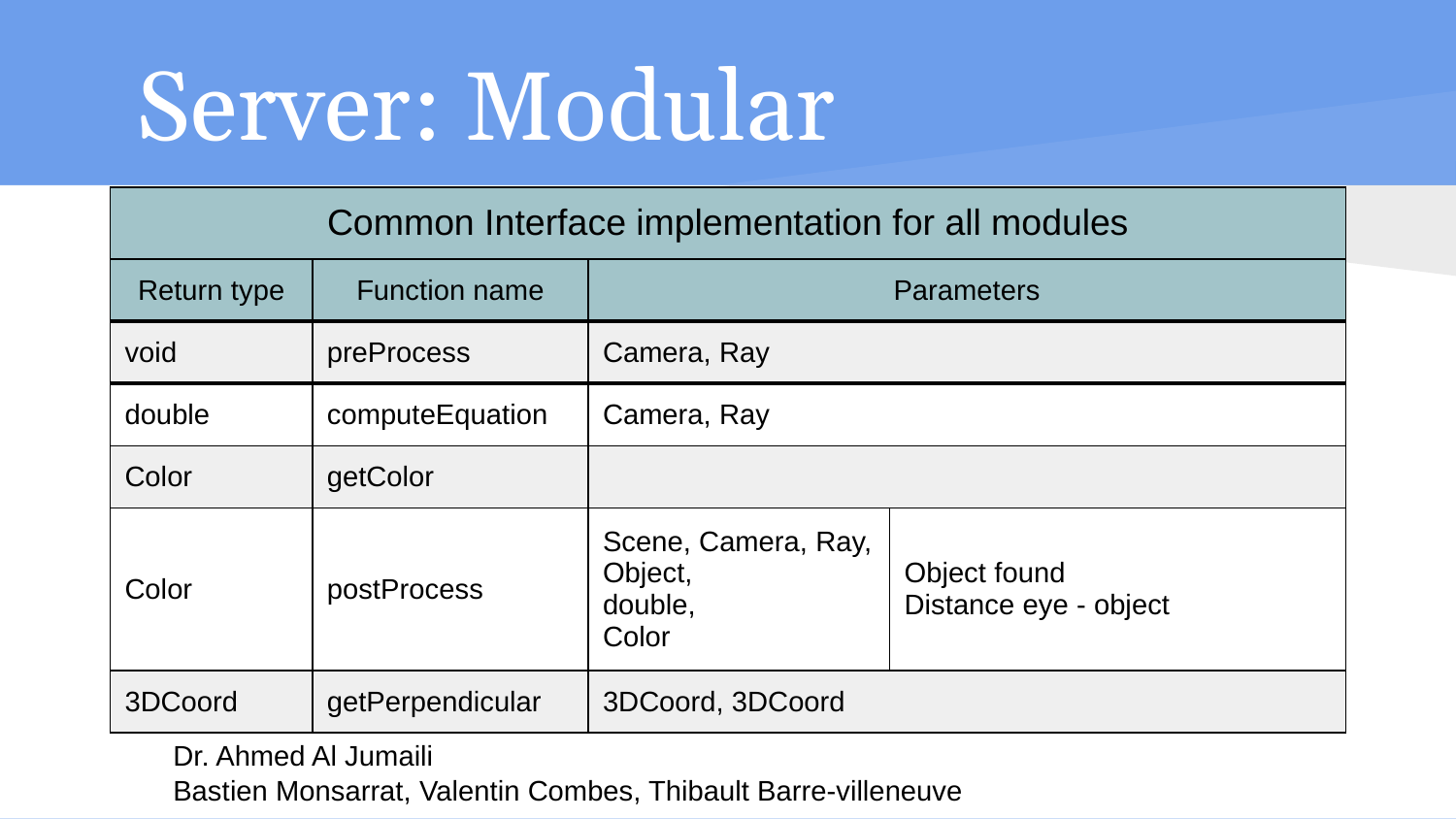

# Server: Modular
| Common Interface implementation for all modules |  |  |  |
| --- | --- | --- | --- |
| Return type | Function name | Parameters |  |
| void | preProcess | Camera, Ray |  |
| double | computeEquation | Camera, Ray |  |
| Color | getColor |  |  |
| Color | postProcess | Scene, Camera, Ray, Object, double, Color | Object found Distance eye - object |
| 3DCoord | getPerpendicular | 3DCoord, 3DCoord |  |